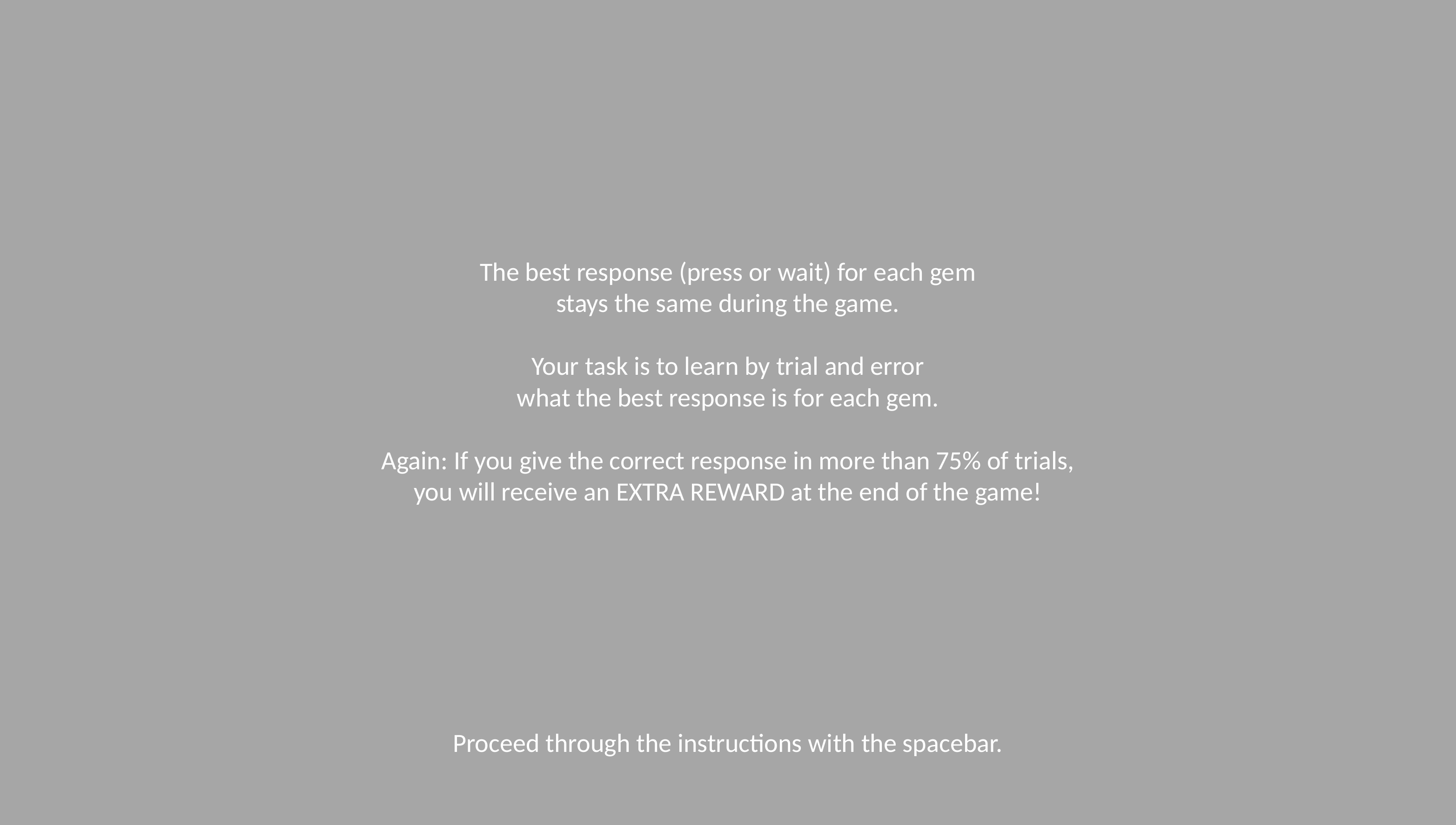

# The best response (press or wait) for each gem stays the same during the game. Your task is to learn by trial and error what the best response is for each gem. Again: If you give the correct response in more than 75% of trials, you will receive an EXTRA REWARD at the end of the game!
Proceed through the instructions with the spacebar.